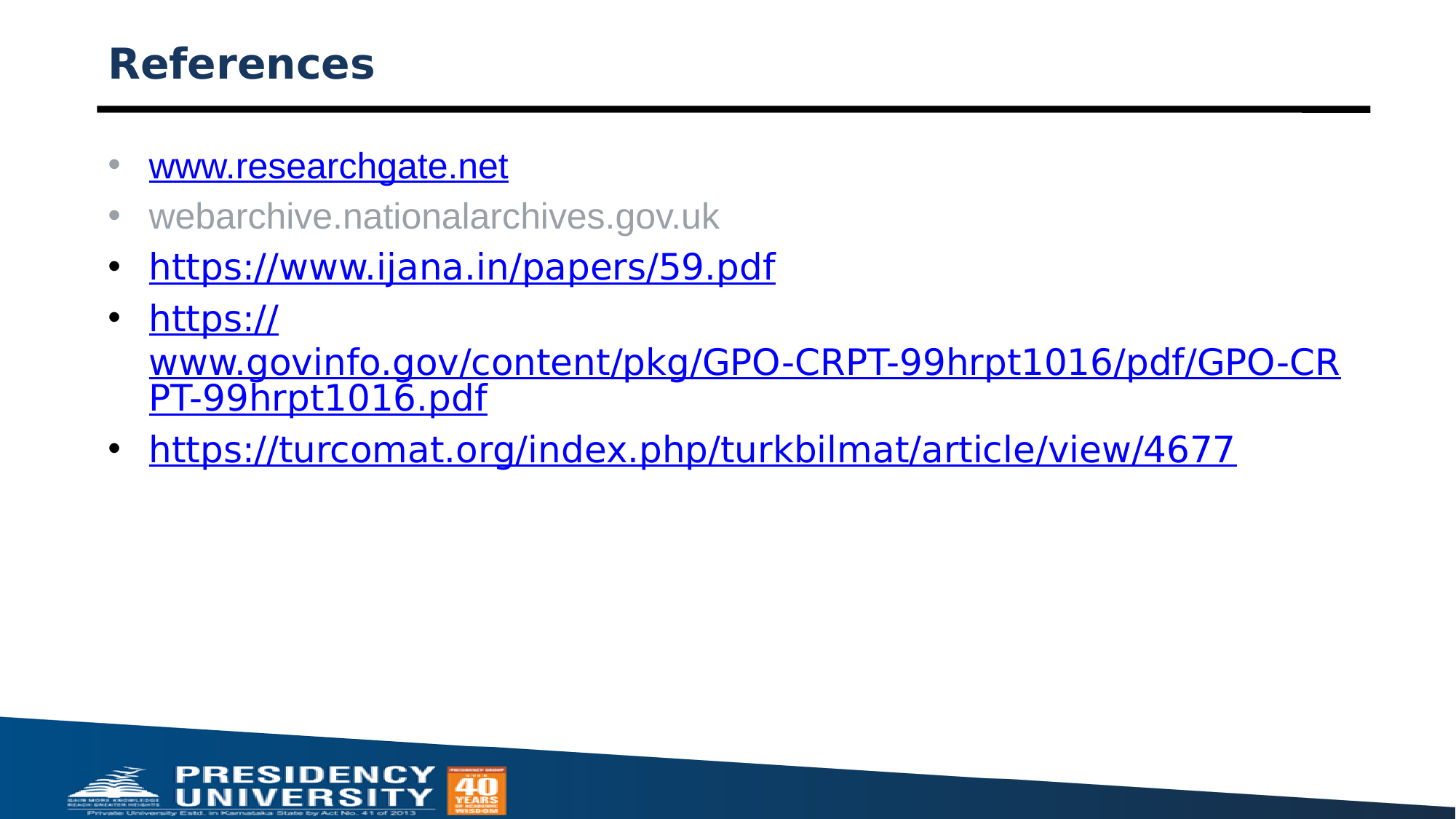

# References
www.researchgate.net
webarchive.nationalarchives.gov.uk
https://www.ijana.in/papers/59.pdf
https://www.govinfo.gov/content/pkg/GPO-CRPT-99hrpt1016/pdf/GPO-CRPT-99hrpt1016.pdf
https://turcomat.org/index.php/turkbilmat/article/view/4677